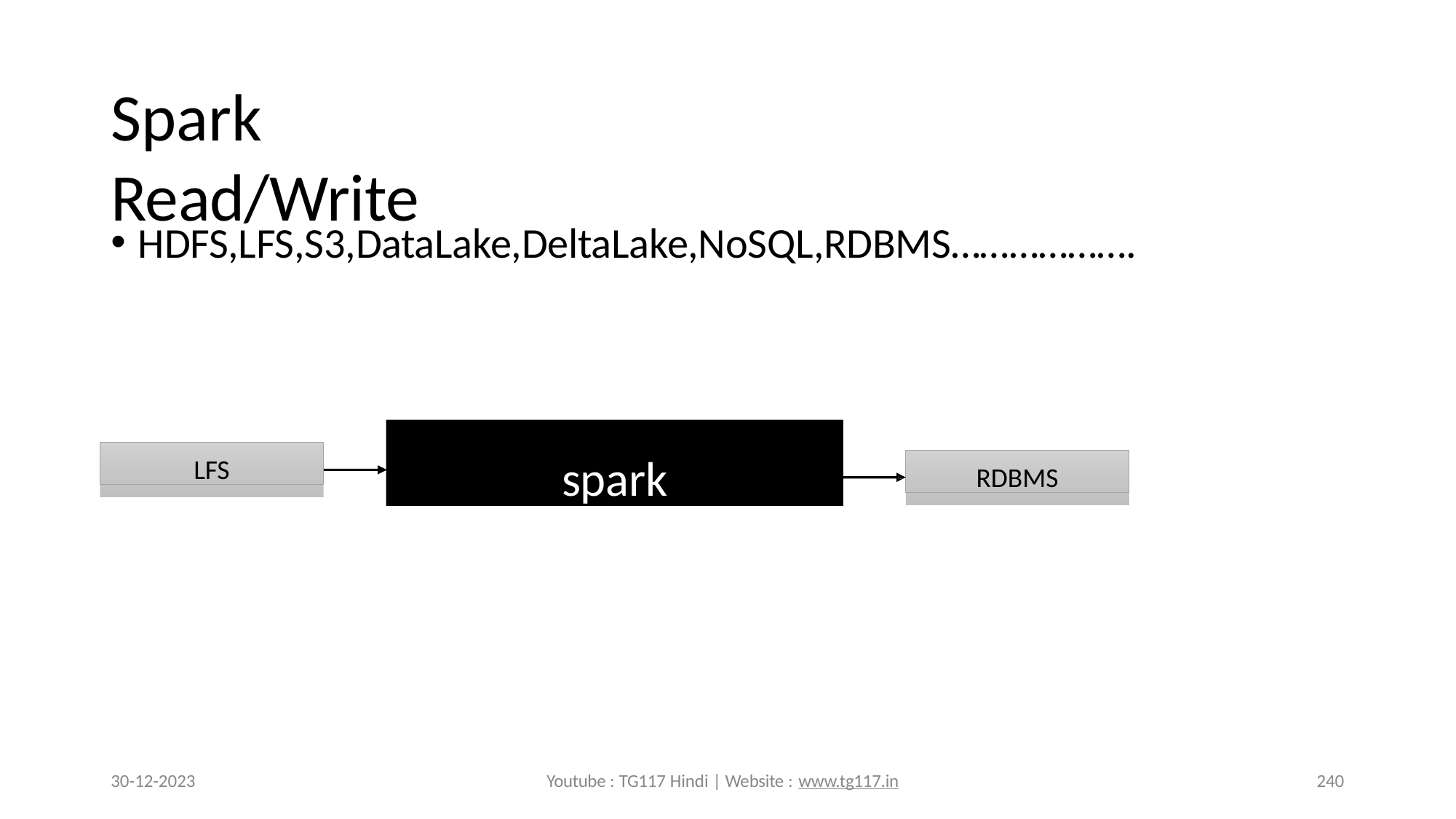

# Spark Read/Write
HDFS,LFS,S3,DataLake,DeltaLake,NoSQL,RDBMS……………….
spark

LFS

RDBMS

30-12-2023
Youtube : TG117 Hindi | Website : www.tg117.in
240